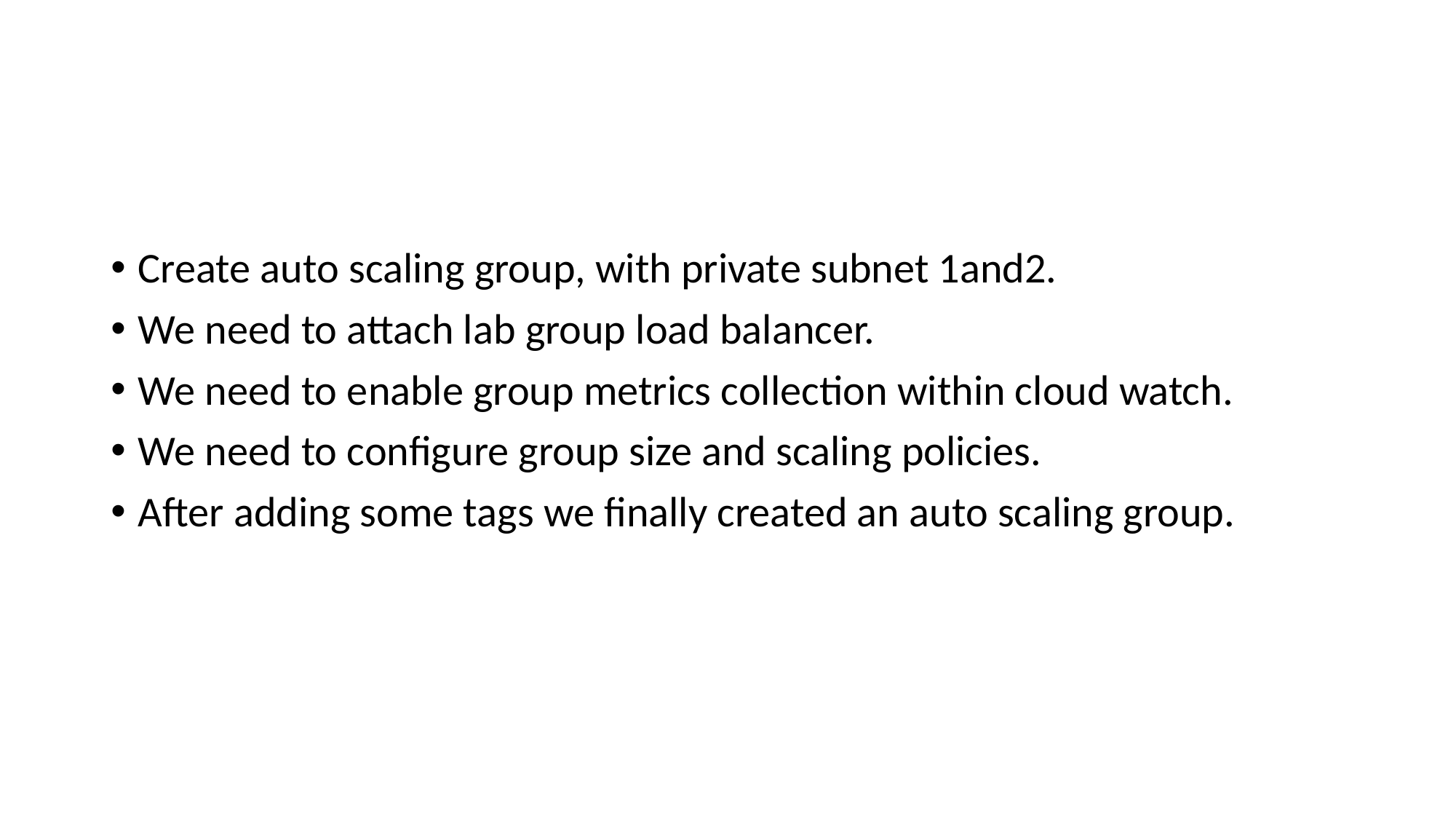

#
Create auto scaling group, with private subnet 1and2.
We need to attach lab group load balancer.
We need to enable group metrics collection within cloud watch.
We need to configure group size and scaling policies.
After adding some tags we finally created an auto scaling group.